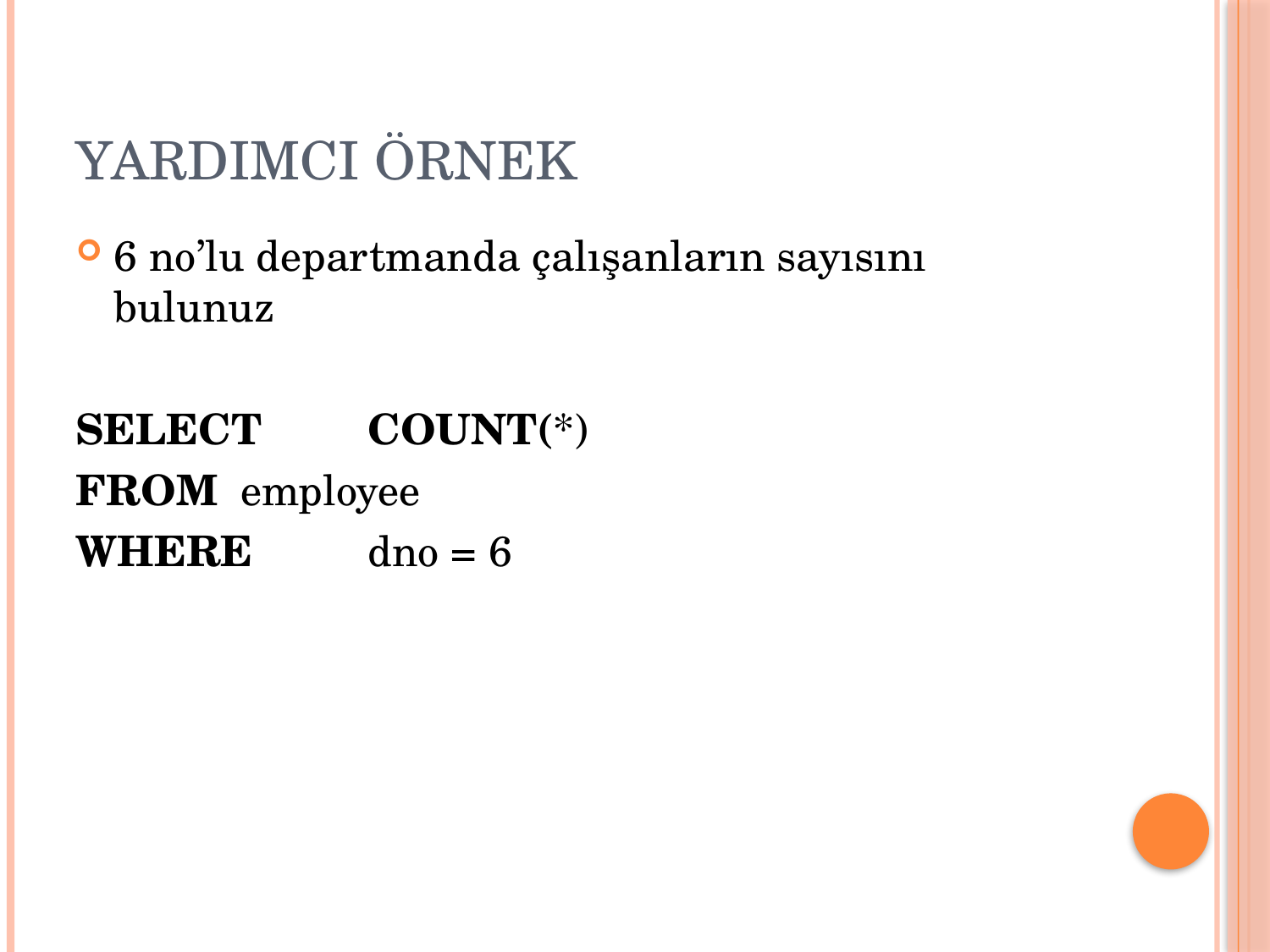

# Yardımcı örnek
6 no’lu departmanda çalışanların sayısını bulunuz

SELECT 	COUNT(*)
FROM 	employee
WHERE 	dno = 6